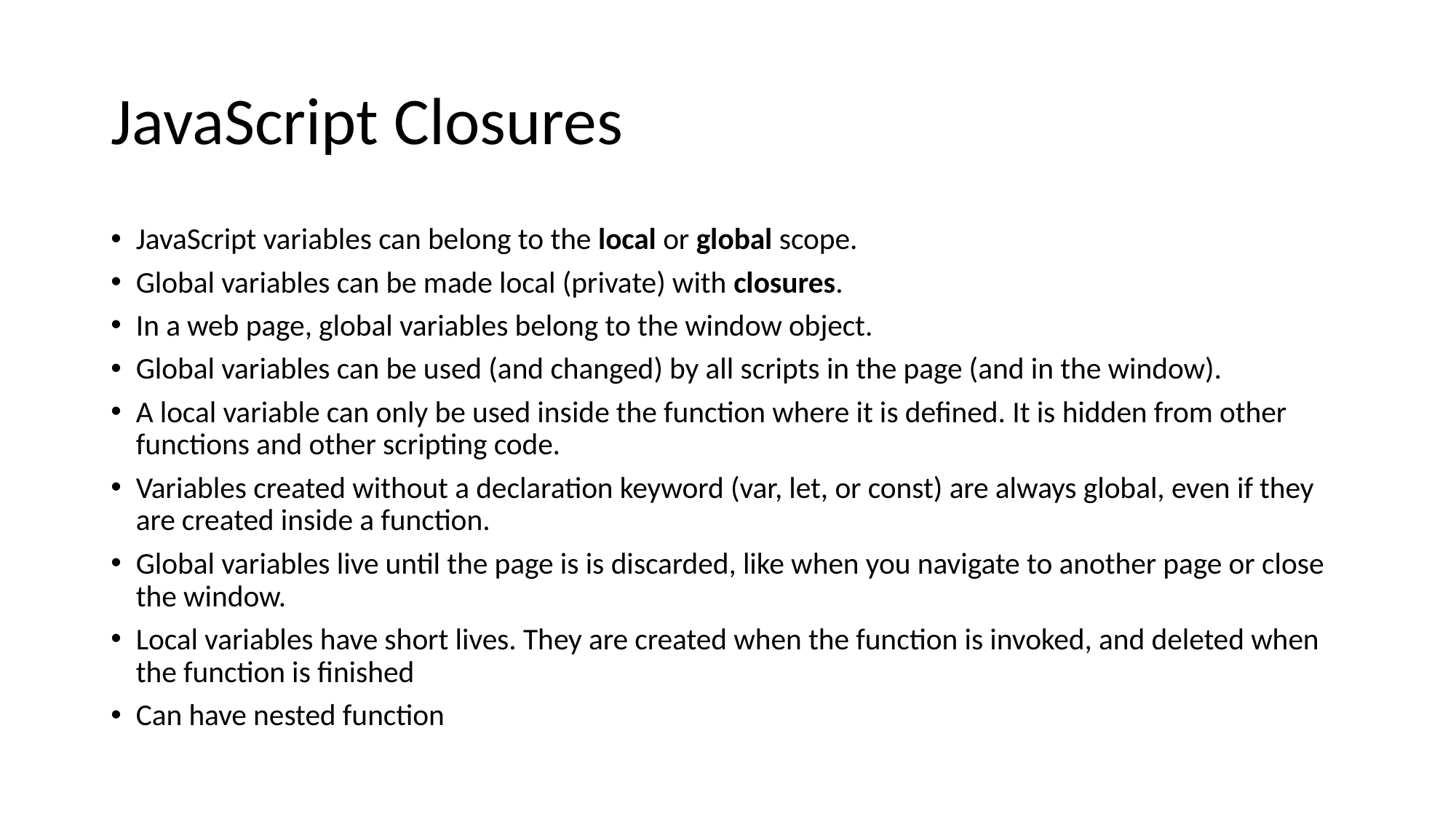

# JavaScript Closures
JavaScript variables can belong to the local or global scope.
Global variables can be made local (private) with closures.
In a web page, global variables belong to the window object.
Global variables can be used (and changed) by all scripts in the page (and in the window).
A local variable can only be used inside the function where it is defined. It is hidden from other functions and other scripting code.
Variables created without a declaration keyword (var, let, or const) are always global, even if they are created inside a function.
Global variables live until the page is is discarded, like when you navigate to another page or close the window.
Local variables have short lives. They are created when the function is invoked, and deleted when the function is finished
Can have nested function